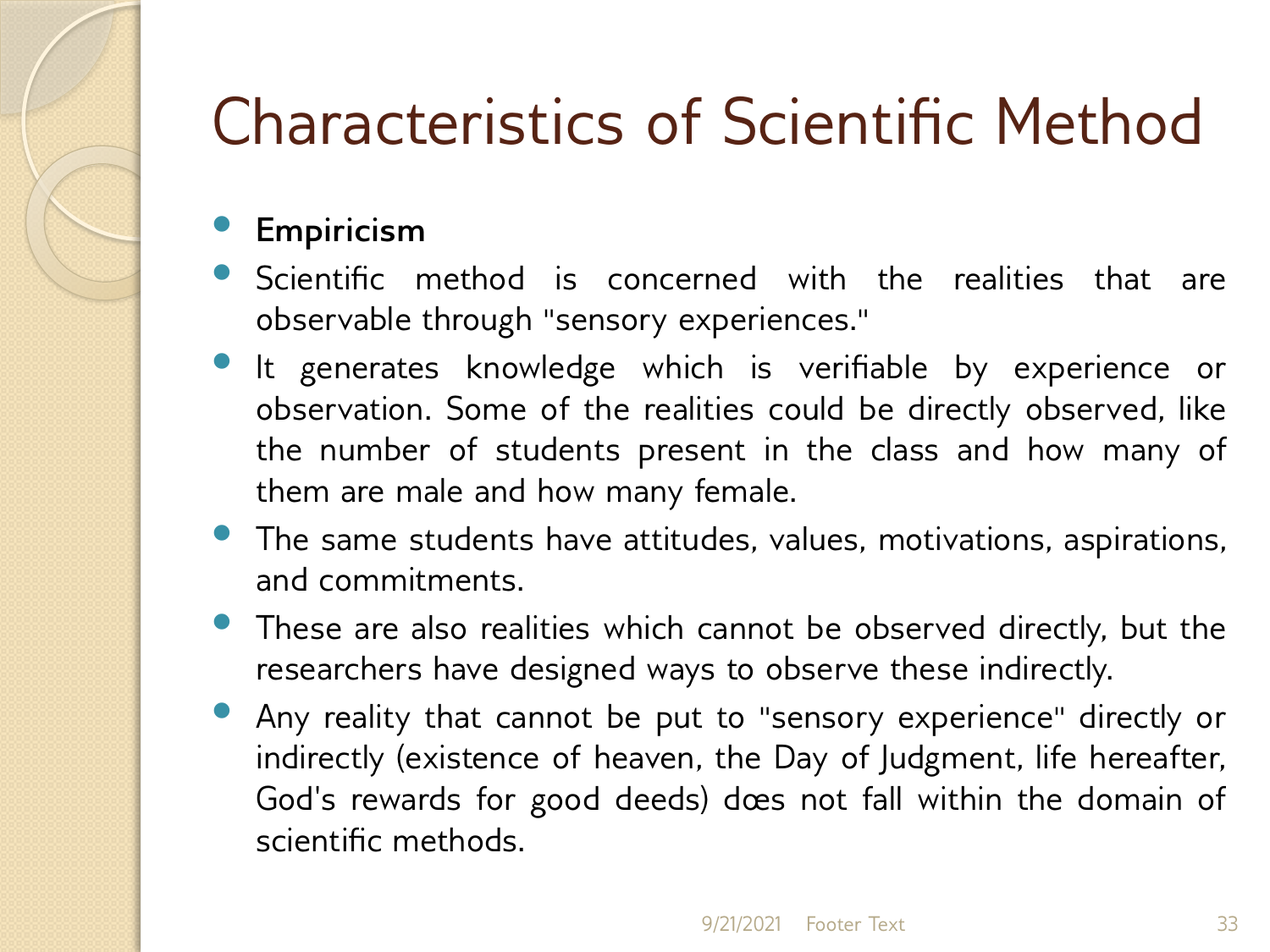

# Characteristics of Scientific Method
Empiricism
Scientific method is concerned with the realities that are observable through "sensory experiences."
It generates knowledge which is verifiable by experience or observation. Some of the realities could be directly observed, like the number of students present in the class and how many of them are male and how many female.
The same students have attitudes, values, motivations, aspirations, and commitments.
These are also realities which cannot be observed directly, but the researchers have designed ways to observe these indirectly.
Any reality that cannot be put to "sensory experience" directly or indirectly (existence of heaven, the Day of Judgment, life hereafter, God's rewards for good deeds) does not fall within the domain of scientific methods.
9/21/2021
Footer Text
33